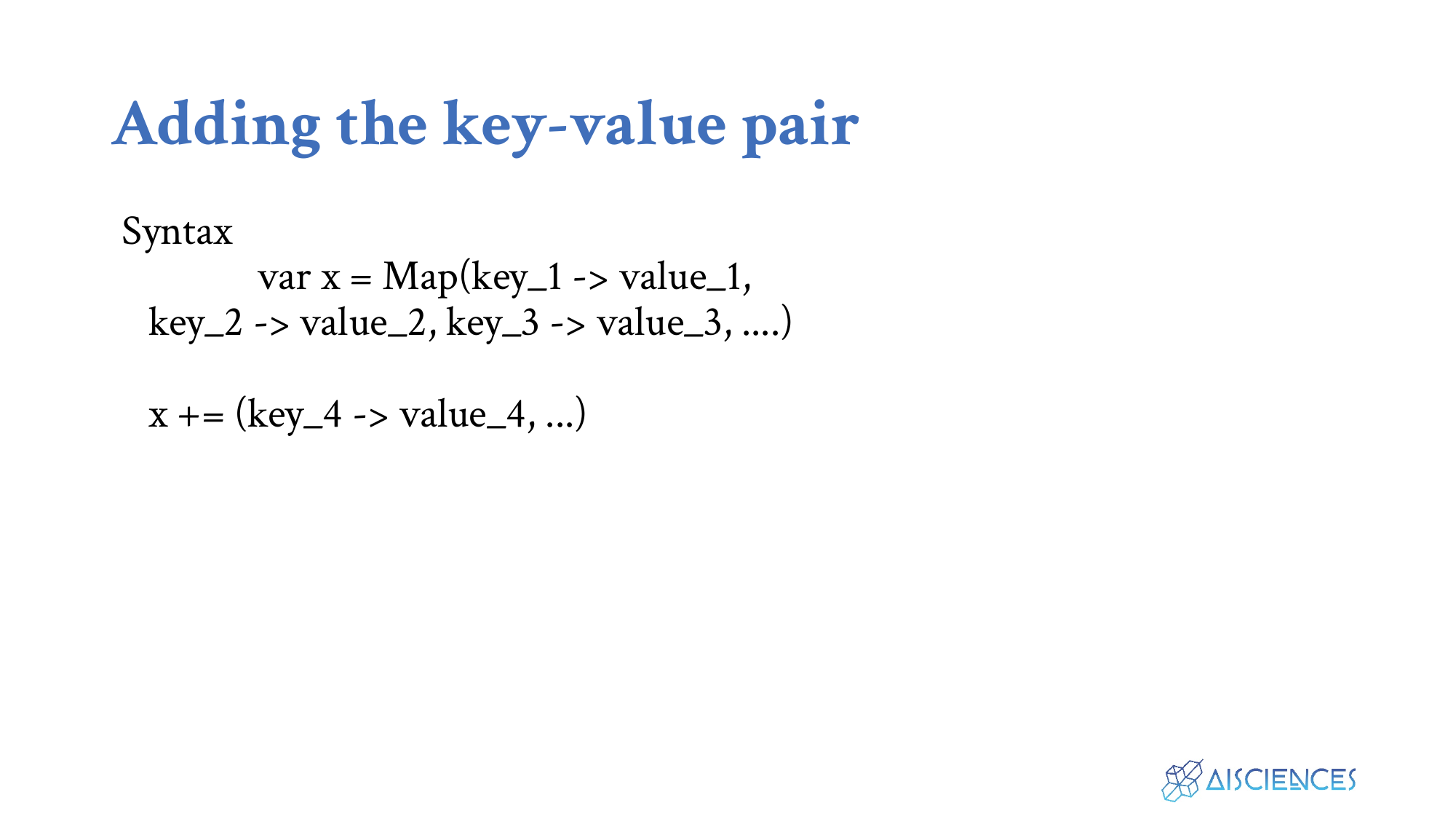

# Adding the key-value pair
Syntax
	var x = Map(key_1 -> value_1,
key_2 -> value_2, key_3 -> value_3, ....)

x += (key_4 -> value_4, ...)